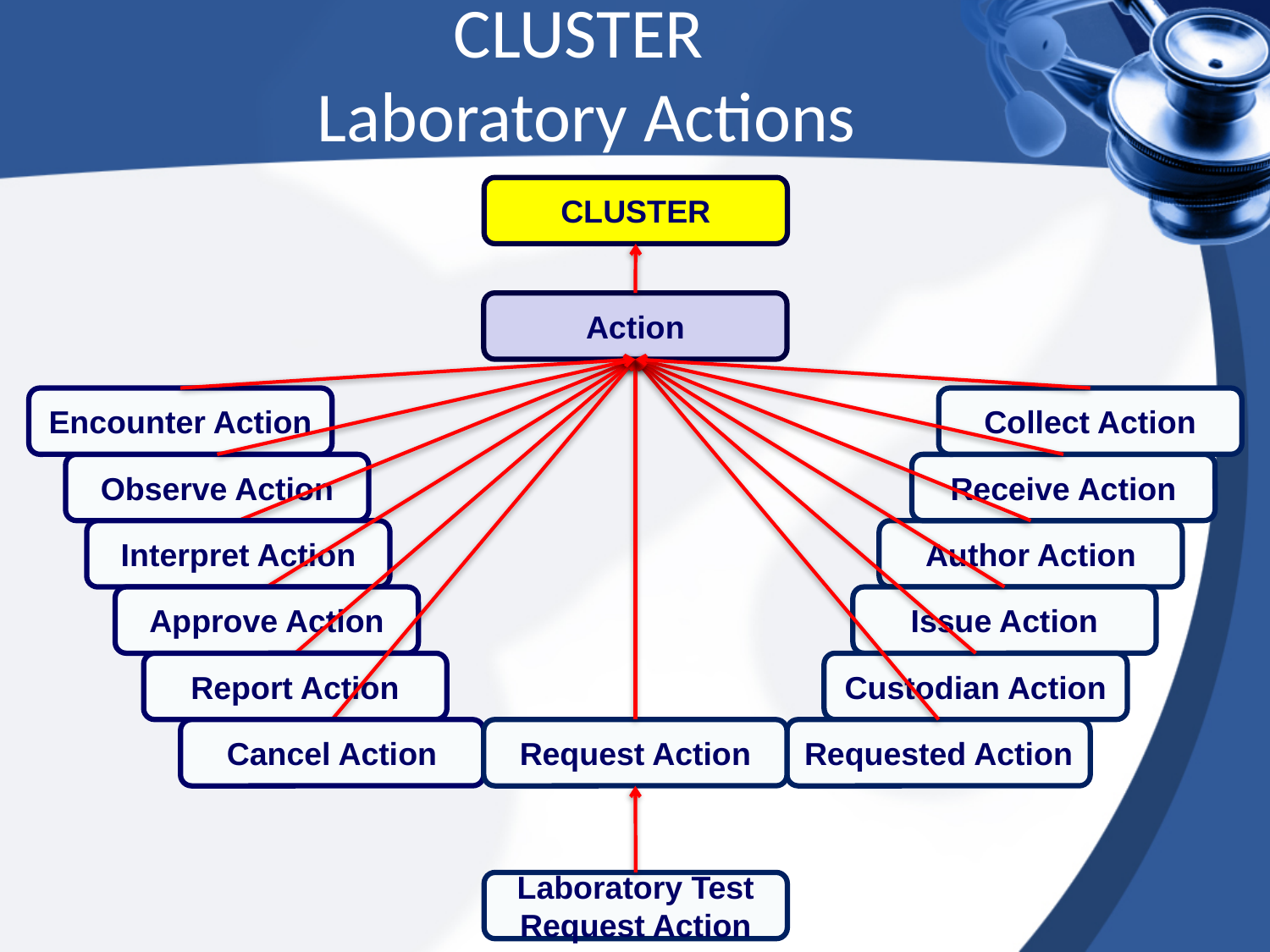

CLUSTER
Laboratory Actions
CLUSTER
Action
Encounter Action
Collect Action
Observe Action
Receive Action
Interpret Action
Author Action
Approve Action
Issue Action
Report Action
Custodian Action
Request Action
Cancel Action
Requested Action
Laboratory Test Request Action